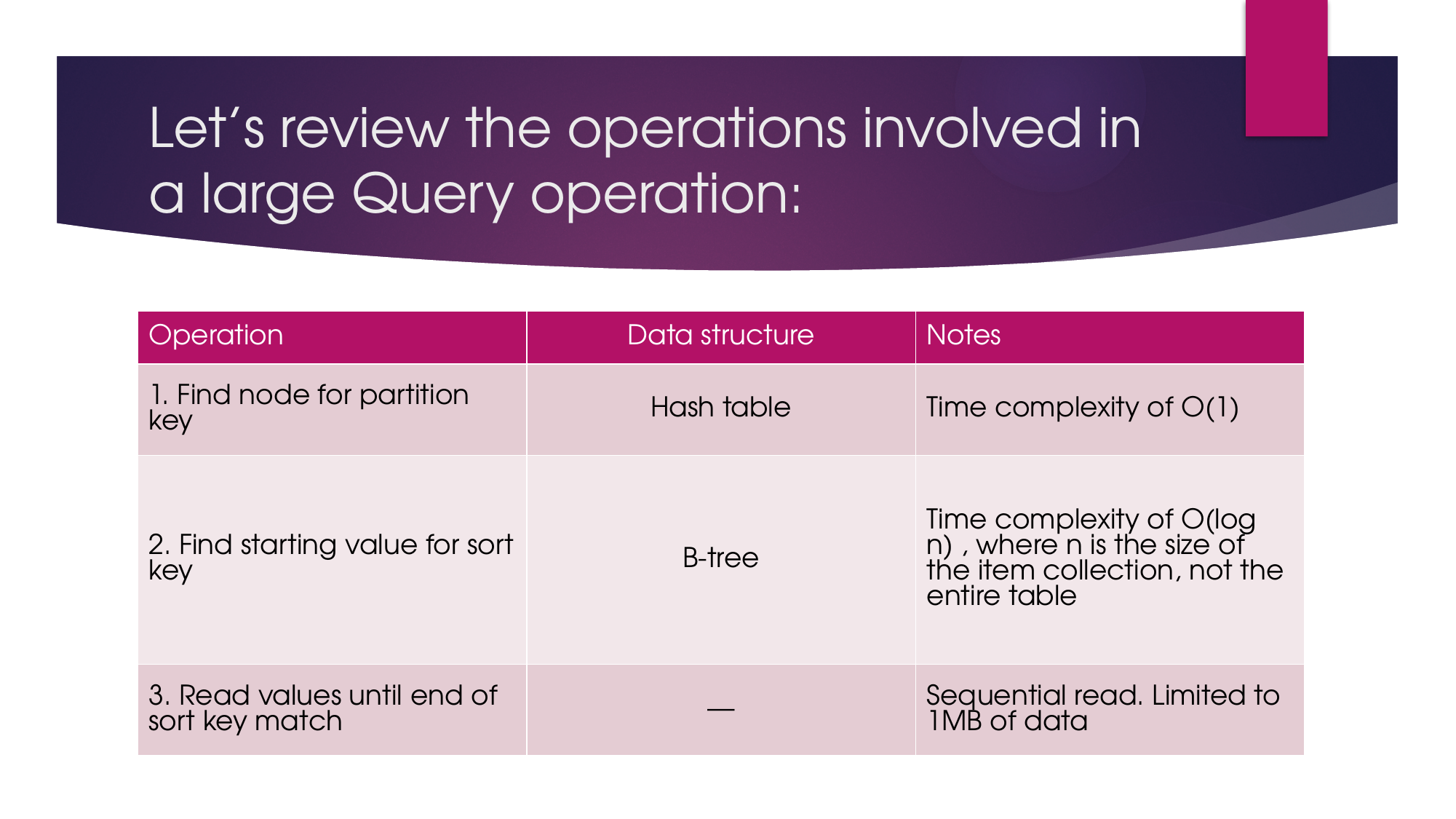

# Let’s review the operations involved in a large Query operation:
| Operation | Data structure | Notes |
| --- | --- | --- |
| 1. Find node for partition key | Hash table | Time complexity of O(1) |
| 2. Find starting value for sort key | B-tree | Time complexity of O(log n) , where n is the size of the item collection, not the entire table |
| 3. Read values until end of sort key match | — | Sequential read. Limited to 1MB of data |